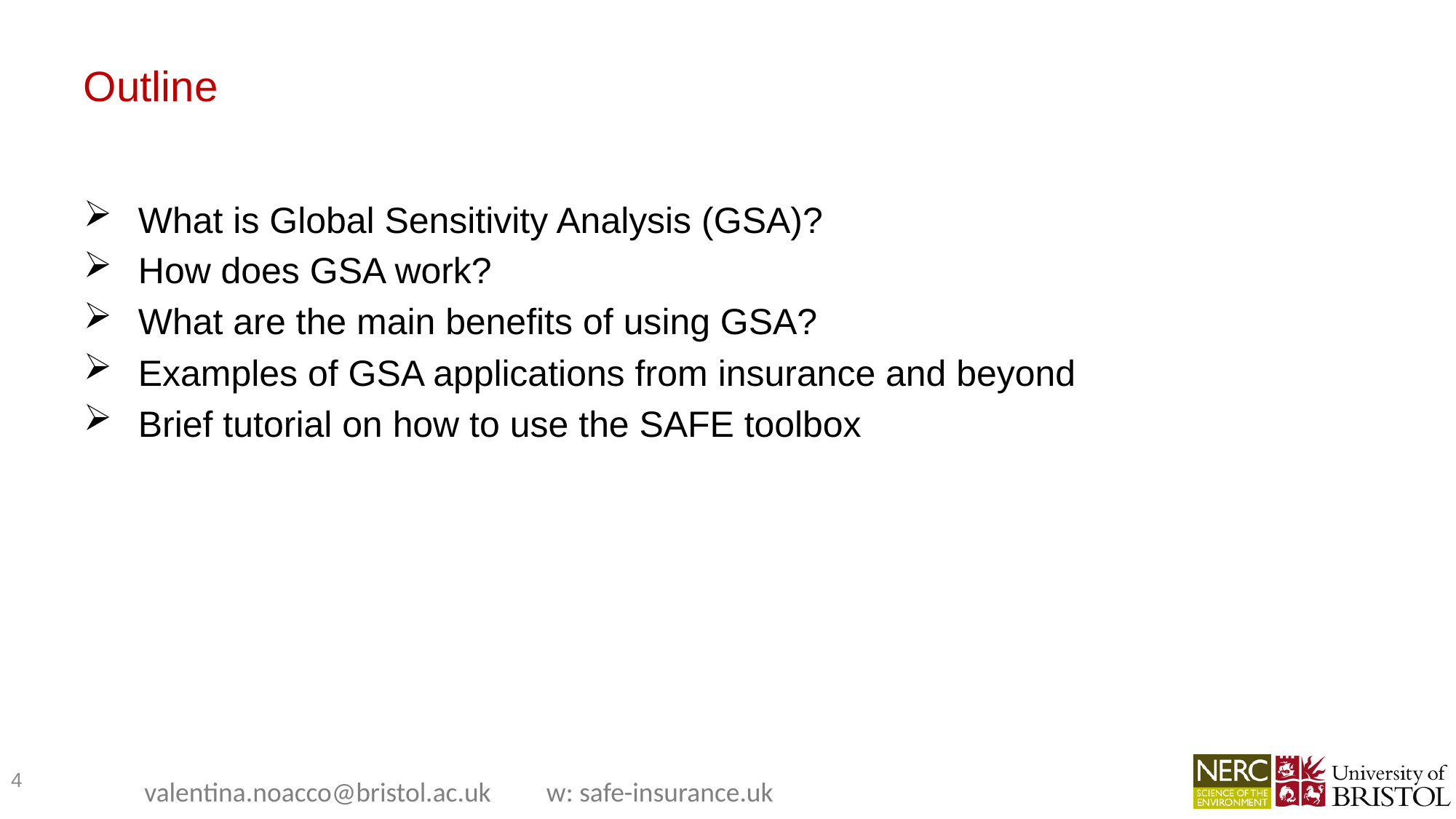

# Outline
What is Global Sensitivity Analysis (GSA)?
How does GSA work?
What are the main benefits of using GSA?
Examples of GSA applications from insurance and beyond
Brief tutorial on how to use the SAFE toolbox

4